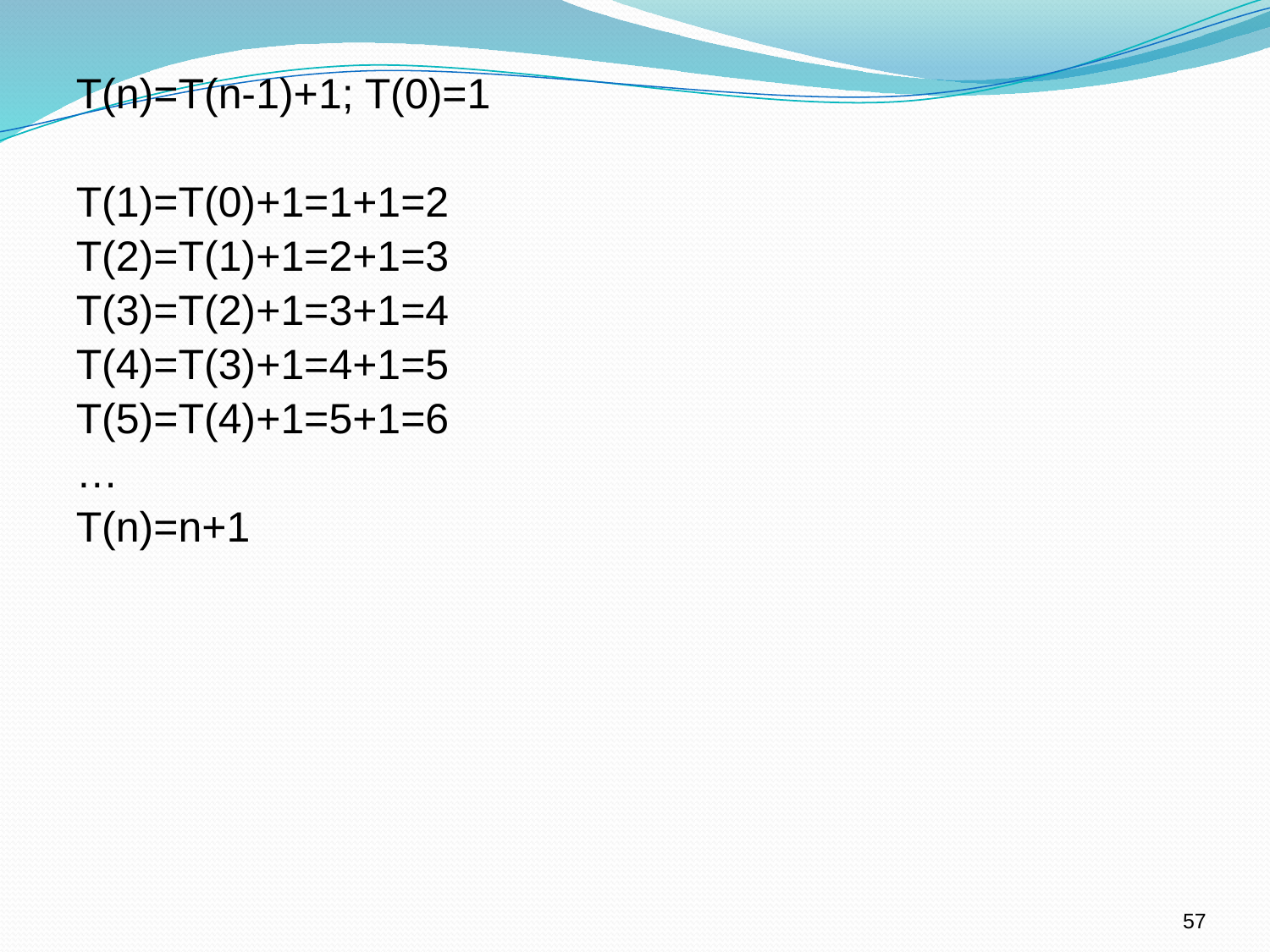

T(n)=T(n-1)+1; T(0)=1

T(1)=T(0)+1=1+1=2
T(2)=T(1)+1=2+1=3
T(3)=T(2)+1=3+1=4
T(4)=T(3)+1=4+1=5
T(5)=T(4)+1=5+1=6
…
T(n)=n+1
57